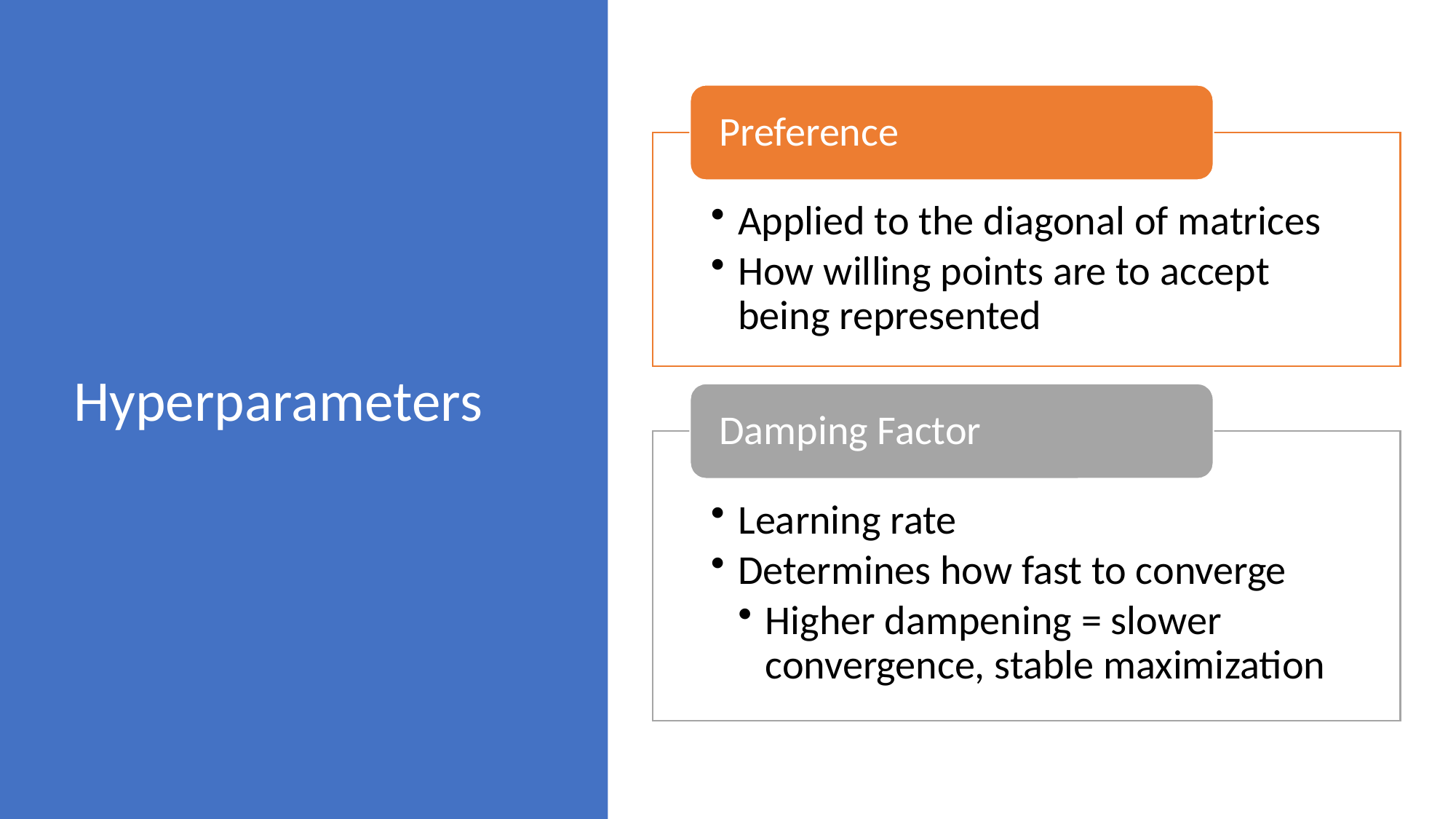

# Hyperparameters
Applied to the diagonal of matrices
How willing points are to accept being represented
Preference
Learning rate
Determines how fast to converge
Higher dampening = slower convergence, stable maximization
Damping Factor